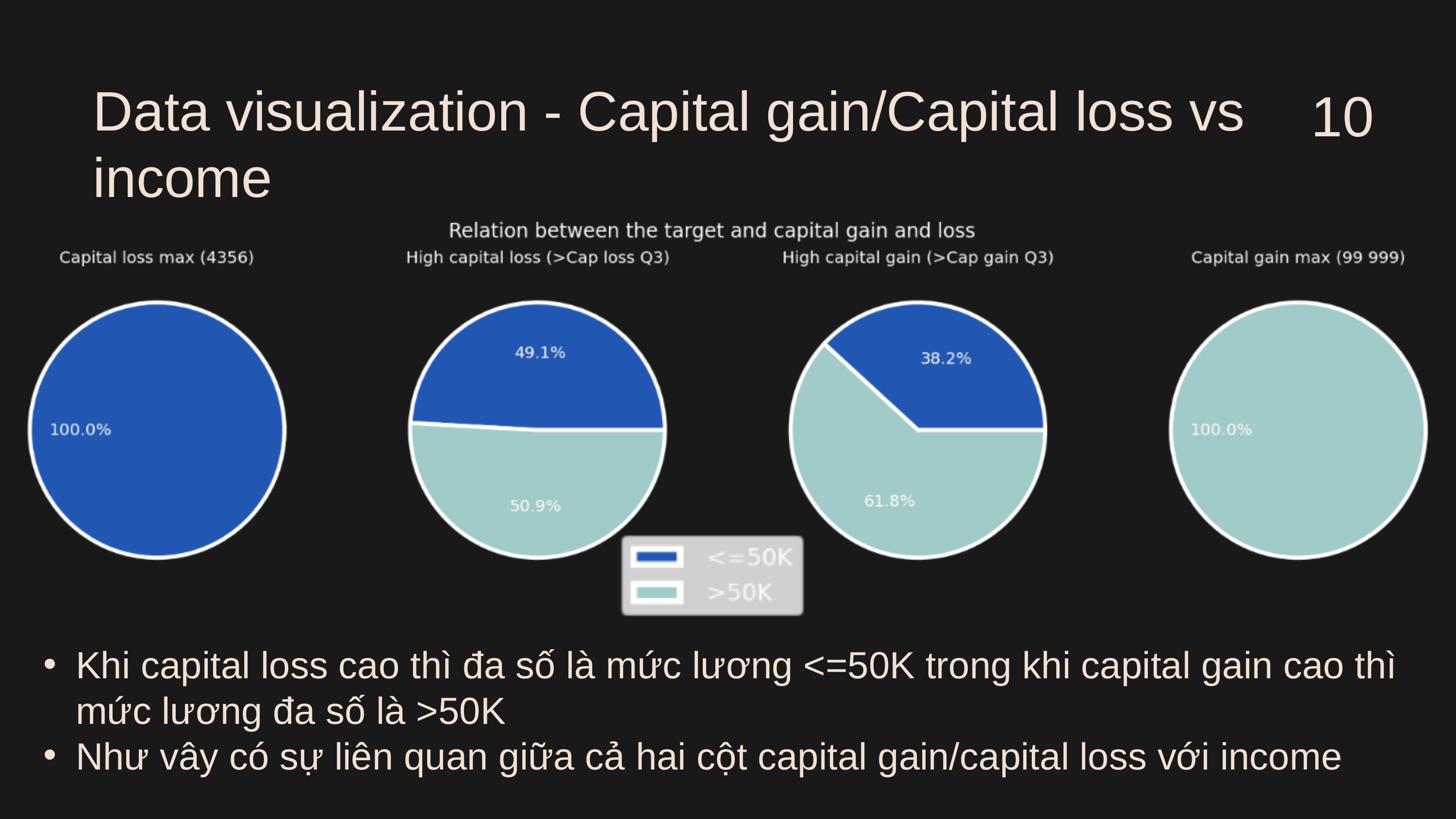

Data visualization - Capital gain/Capital loss vs income
10

Khi capital loss cao thì đa số là mức lương <=50K trong khi capital gain cao thì mức lương đa số là >50K
Như vây có sự liên quan giữa cả hai cột capital gain/capital loss với income